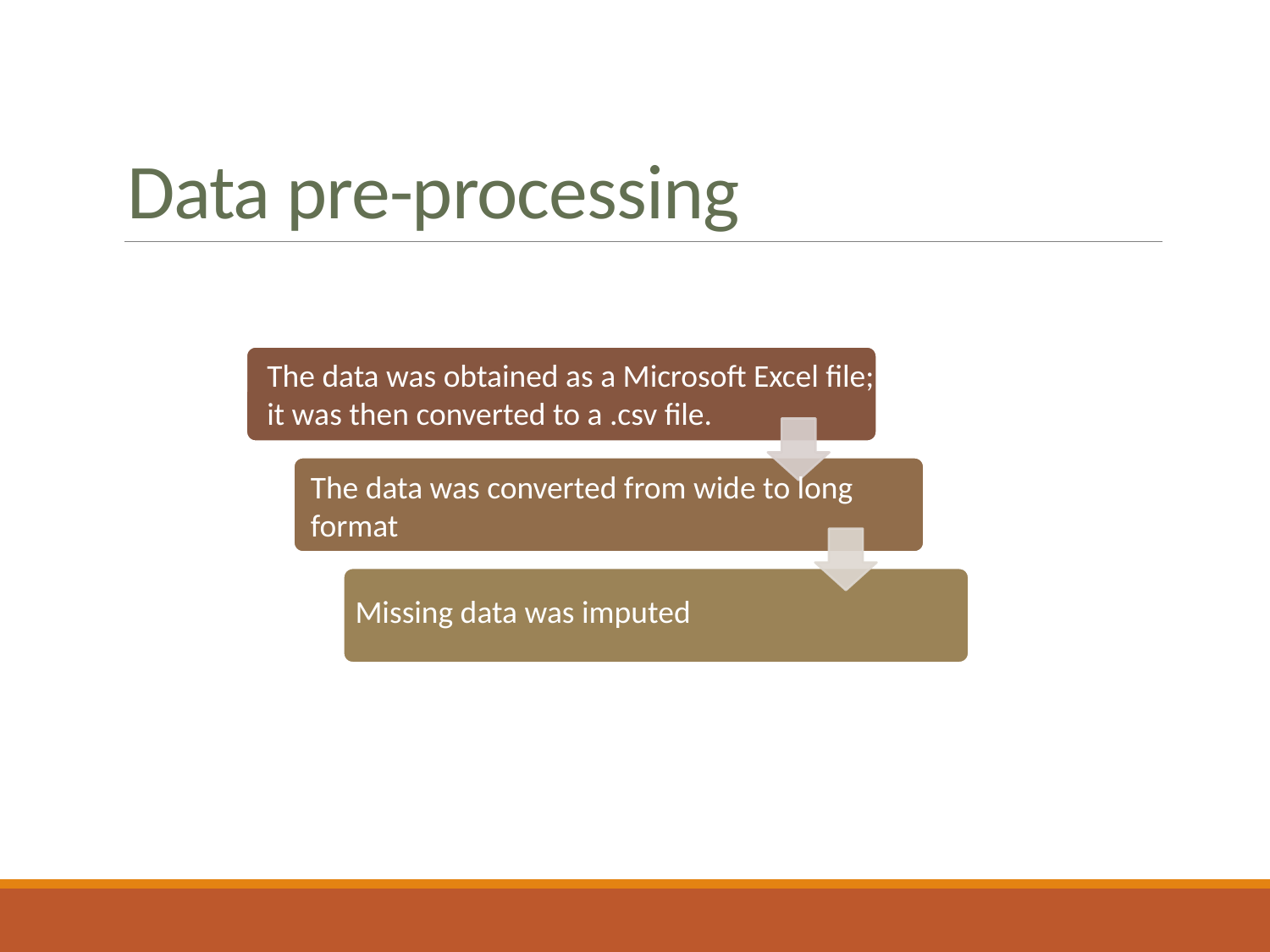

# Data pre-processing

The data was obtained as a Microsoft Excel file; it was then converted to a .csv file.
The data was converted from wide to long format
Missing data was imputed